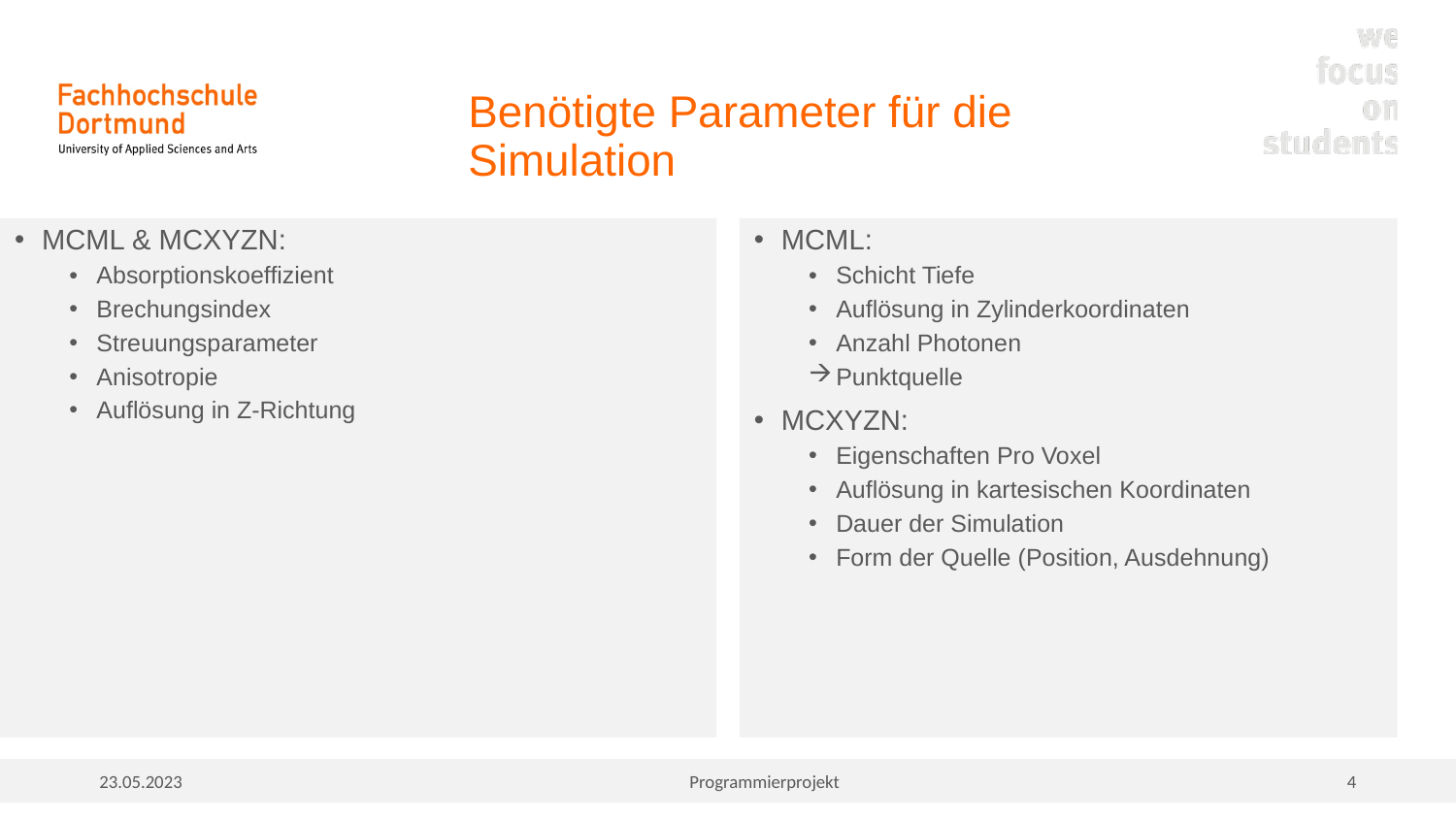

# Benötigte Parameter für die Simulation

MCML & MCXYZN:
Absorptionskoeffizient
Brechungsindex
Streuungsparameter
Anisotropie
Auflösung in Z-Richtung

MCML:
Schicht Tiefe
Auflösung in Zylinderkoordinaten
Anzahl Photonen
Punktquelle
MCXYZN:
Eigenschaften Pro Voxel
Auflösung in kartesischen Koordinaten
Dauer der Simulation
Form der Quelle (Position, Ausdehnung)

23.05.2023
Programmierprojekt
4